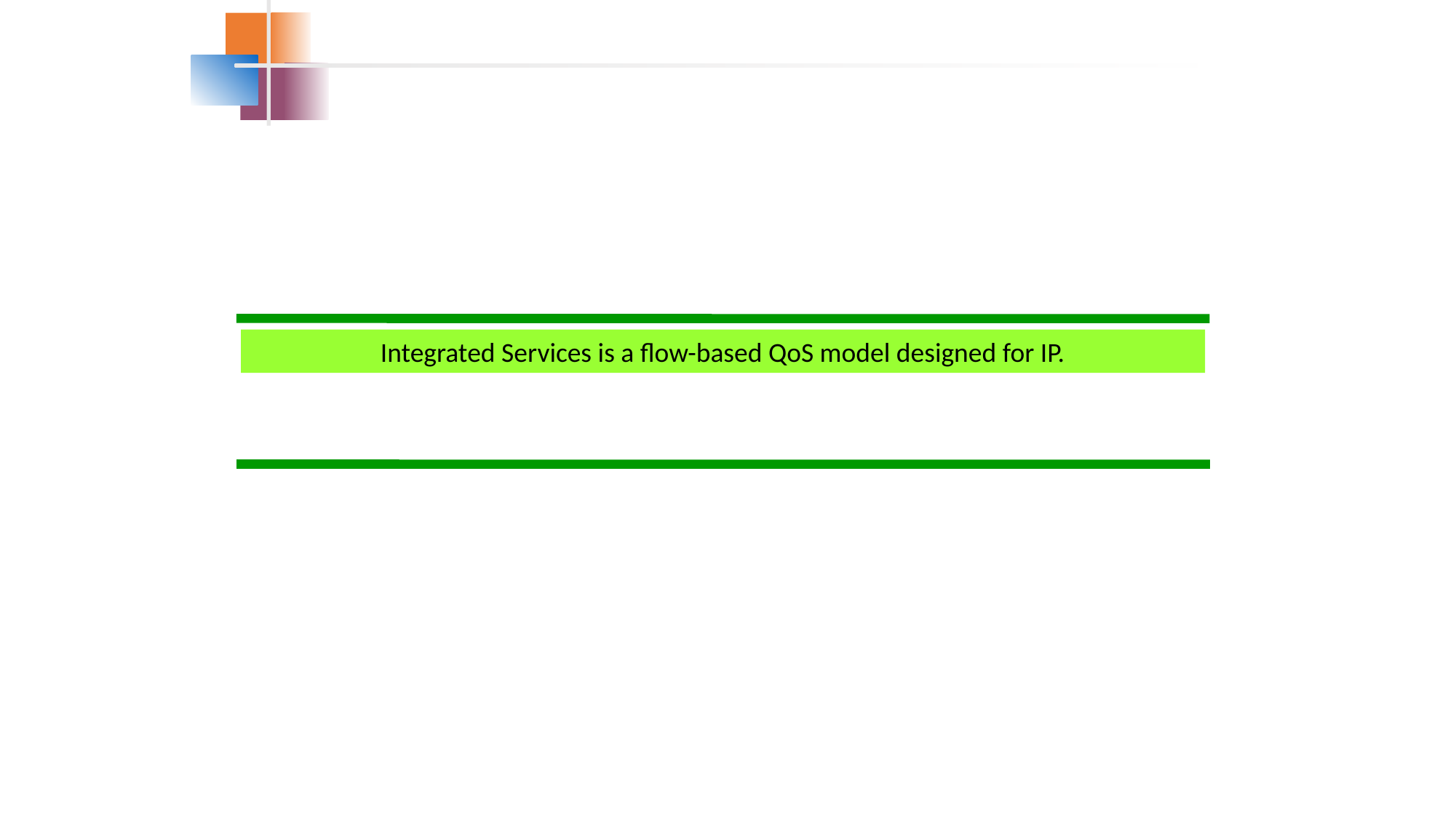

Integrated Services is a flow-based QoS model designed for IP.